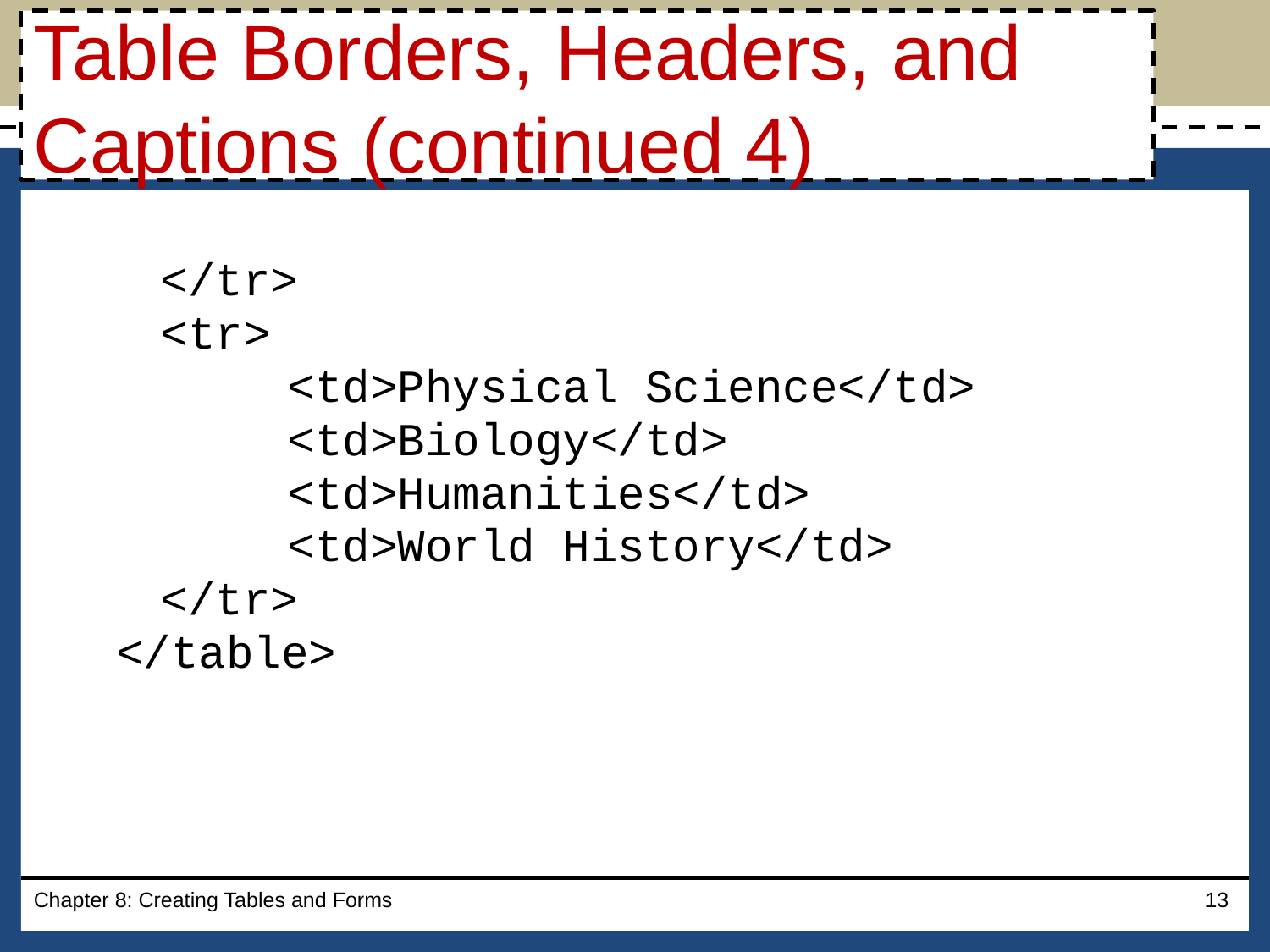

# Table Borders, Headers, and Captions (continued 4)

    	</tr>
	<tr>
		<td>Physical Science</td>
		<td>Biology</td>
		<td>Humanities</td>
		<td>World History</td>
	</tr>
   </table>
Chapter 8: Creating Tables and Forms

13